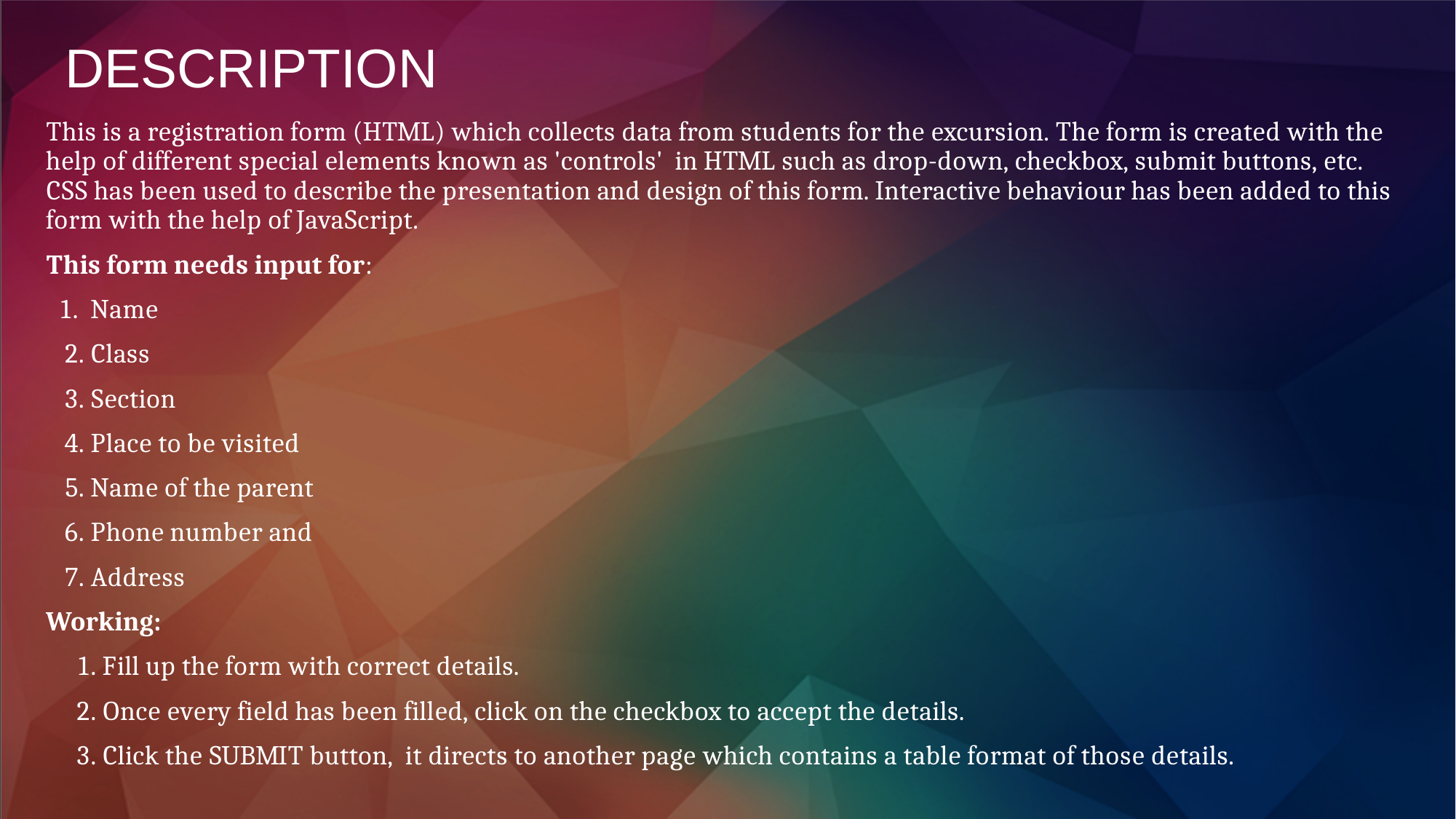

# DESCRIPTION
This is a registration form (HTML) which collects data from students for the excursion. The form is created with the help of different special elements known as 'controls'  in HTML such as drop-down, checkbox, submit buttons, etc. CSS has been used to describe the presentation and design of this form. Interactive behaviour has been added to this form with the help of JavaScript.
This form needs input for:
  1.  Name
   2. Class
   3. Section
   4. Place to be visited
   5. Name of the parent
   6. Phone number and
   7. Address
Working:
     1. Fill up the form with correct details.
     2. Once every field has been filled, click on the checkbox to accept the details.
     3. Click the SUBMIT button,  it directs to another page which contains a table format of those details.